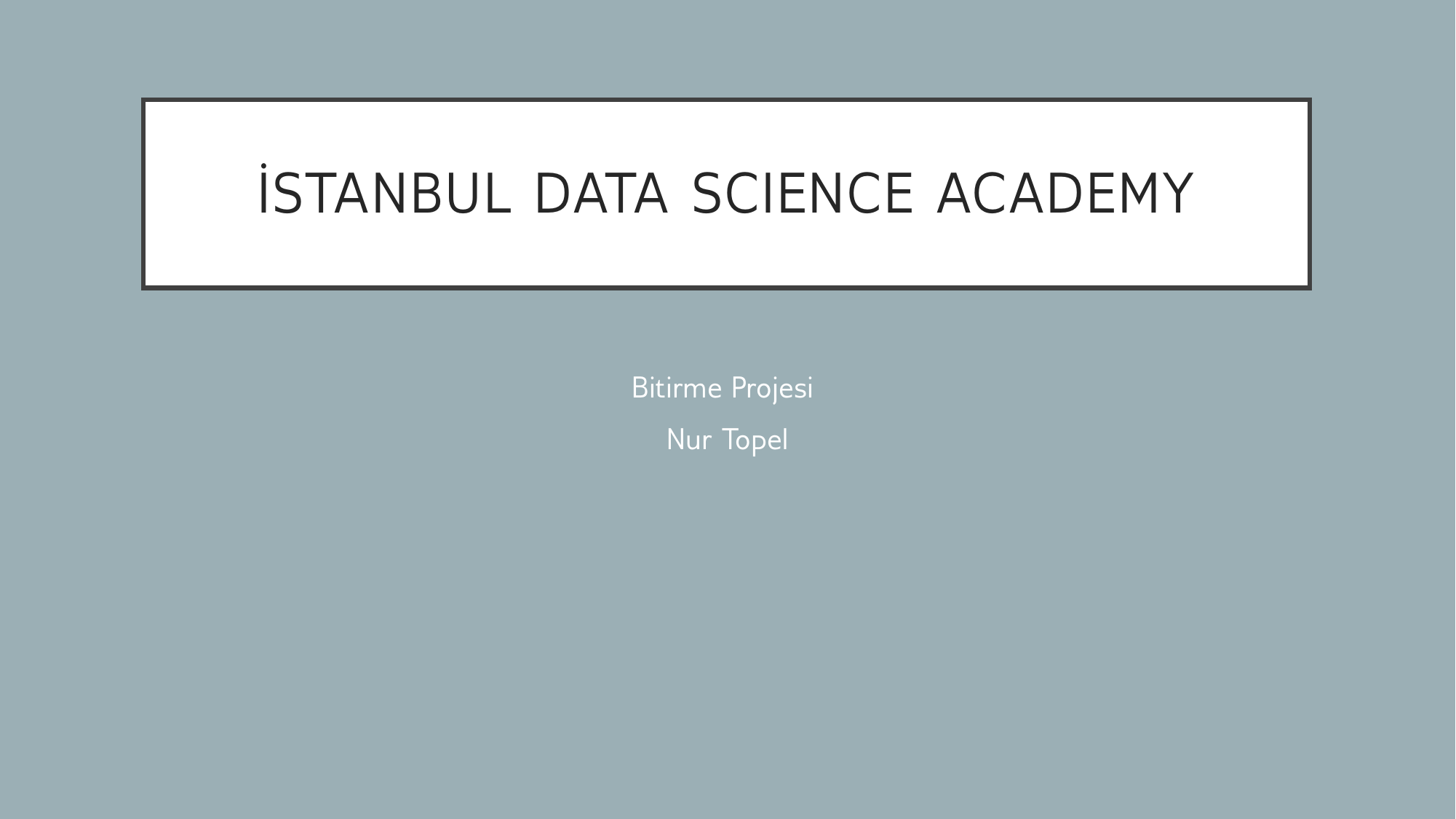

# İstanbul data scıence academy
Bitirme Projesi
Nur Topel